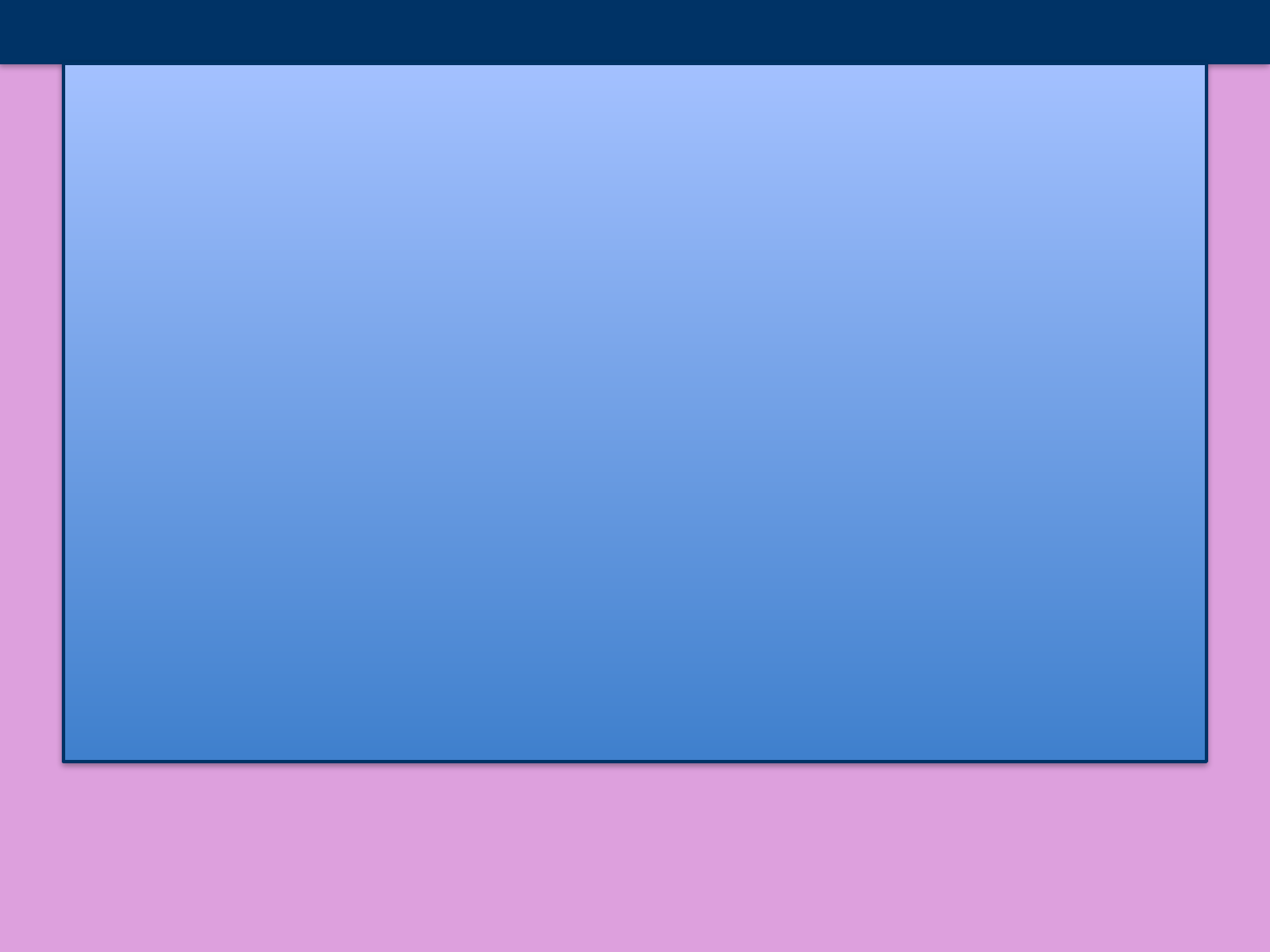

#

Electricity Tariff in Canada

Tariff: XX.XX CAD per kWh

Example Calculation:
For 100 kWh of power consumption:
Bill = XX.XX CAD per kWh * 100